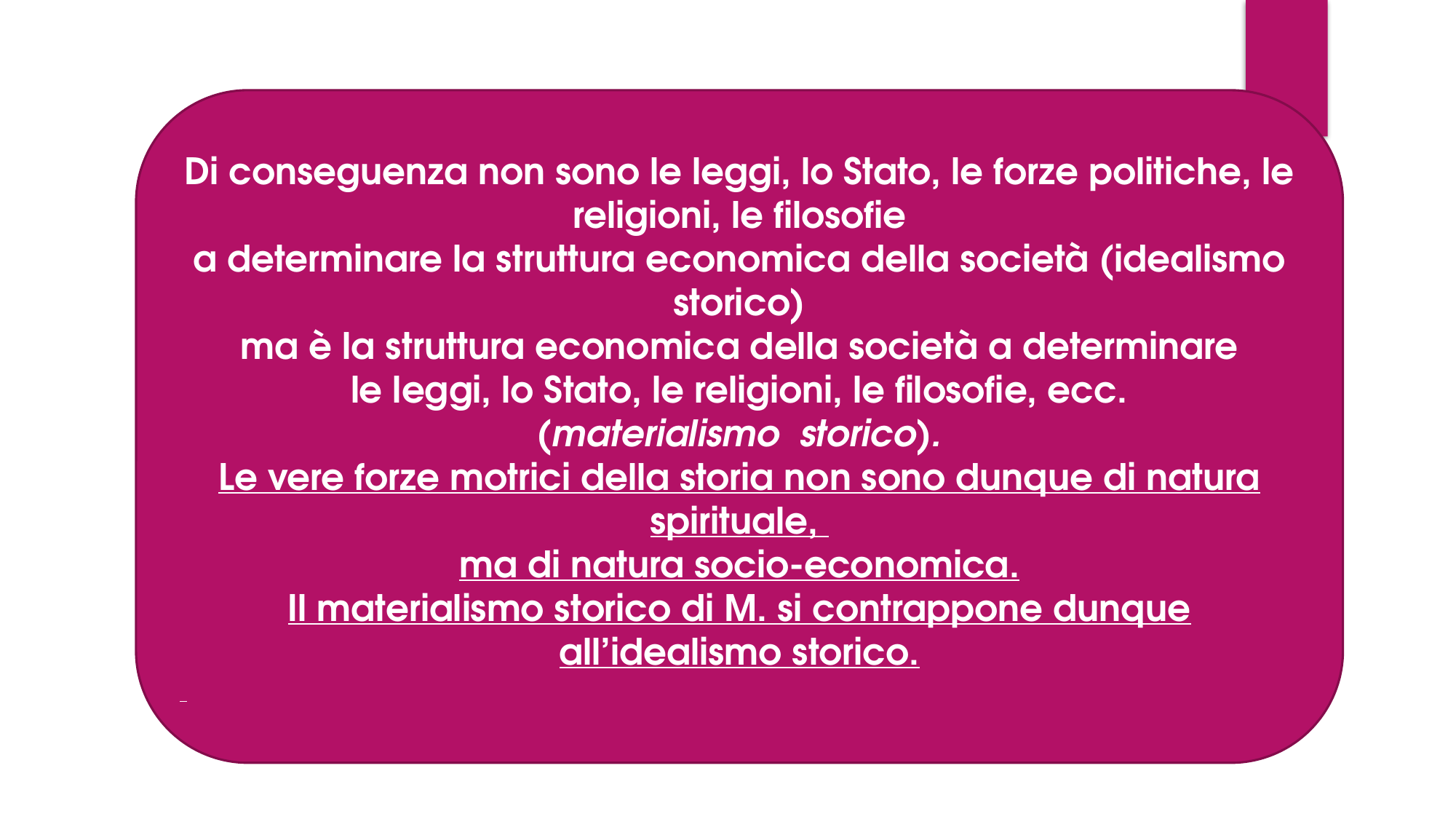

Di conseguenza non sono le leggi, lo Stato, le forze politiche, le religioni, le filosofie
a determinare la struttura economica della società (idealismo storico)
ma è la struttura economica della società a determinare
le leggi, lo Stato, le religioni, le filosofie, ecc.
(materialismo  storico).
Le vere forze motrici della storia non sono dunque di natura spirituale,
ma di natura socio-economica.
Il materialismo storico di M. si contrappone dunque all’idealismo storico.